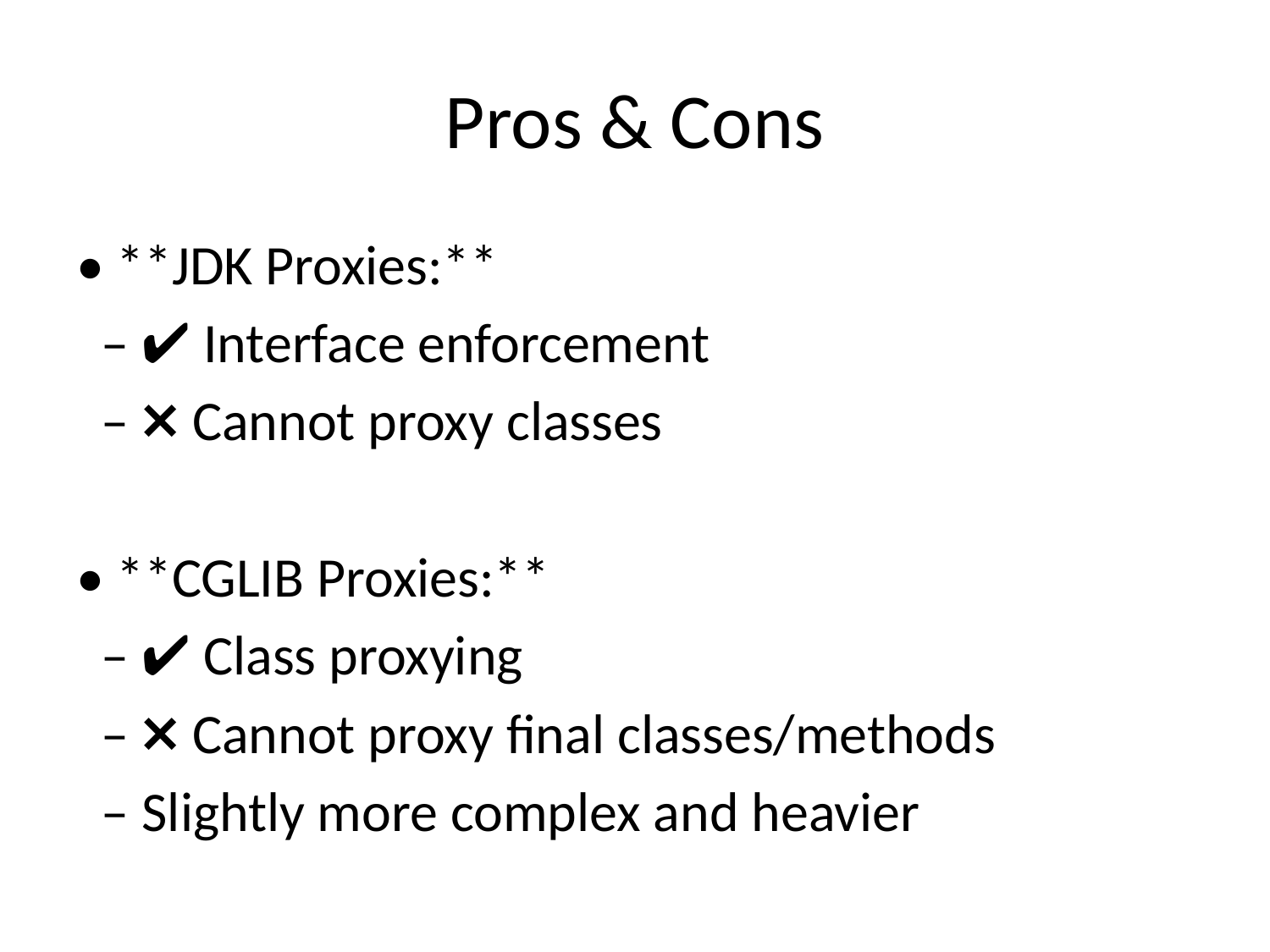

# Pros & Cons
• **JDK Proxies:**
  – ✔ Interface enforcement
  – ❌ Cannot proxy classes

• **CGLIB Proxies:**
  – ✔ Class proxying
  – ❌ Cannot proxy final classes/methods
  – Slightly more complex and heavier